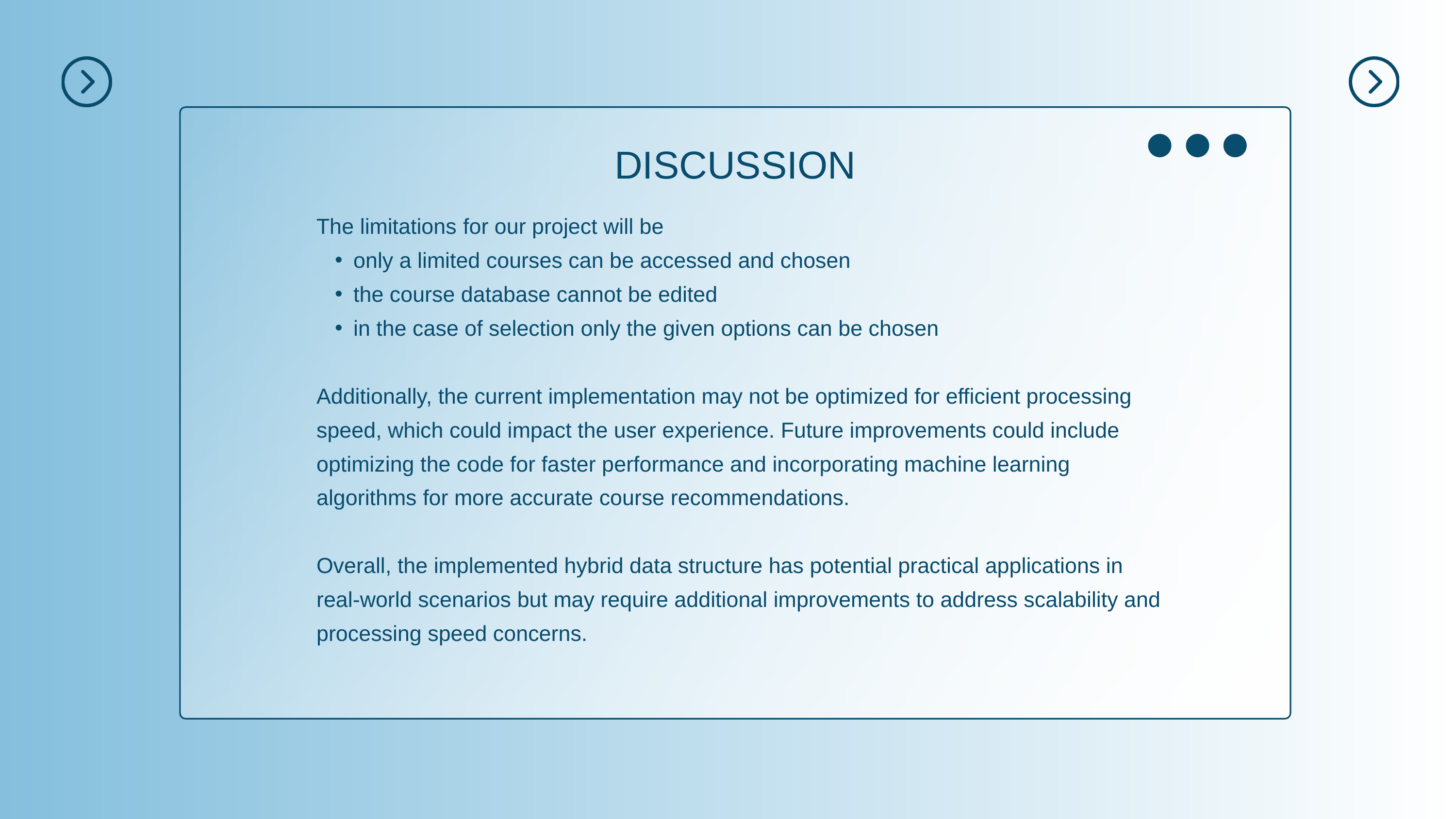

DISCUSSION
The limitations for our project will be
only a limited courses can be accessed and chosen
the course database cannot be edited
in the case of selection only the given options can be chosen

Additionally, the current implementation may not be optimized for efficient processing speed, which could impact the user experience. Future improvements could include optimizing the code for faster performance and incorporating machine learning algorithms for more accurate course recommendations.

Overall, the implemented hybrid data structure has potential practical applications in real-world scenarios but may require additional improvements to address scalability and processing speed concerns.